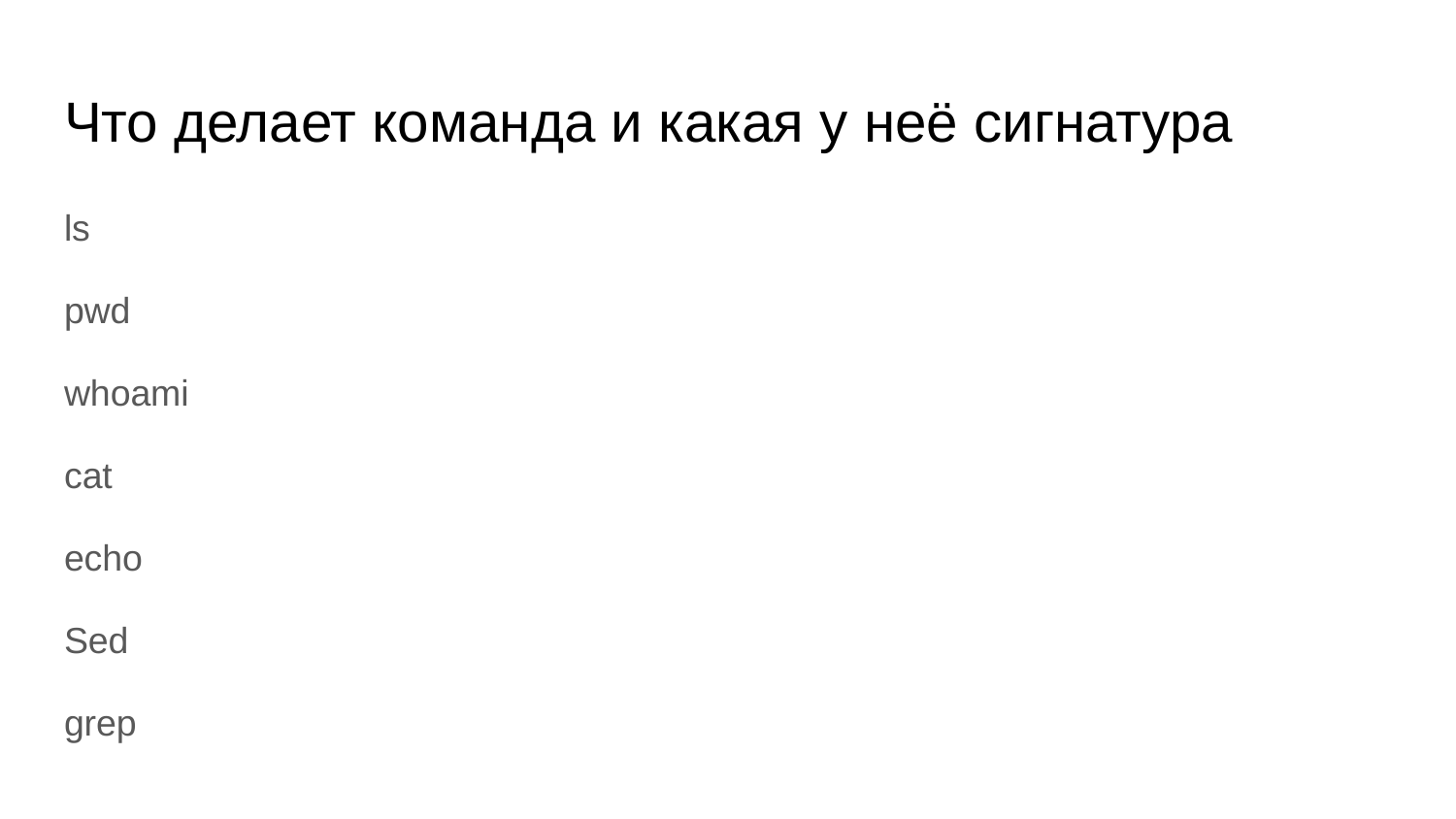

# Что делает команда и какая у неё сигнатура
ls
pwd
whoami
cat
echo
Sed
grep